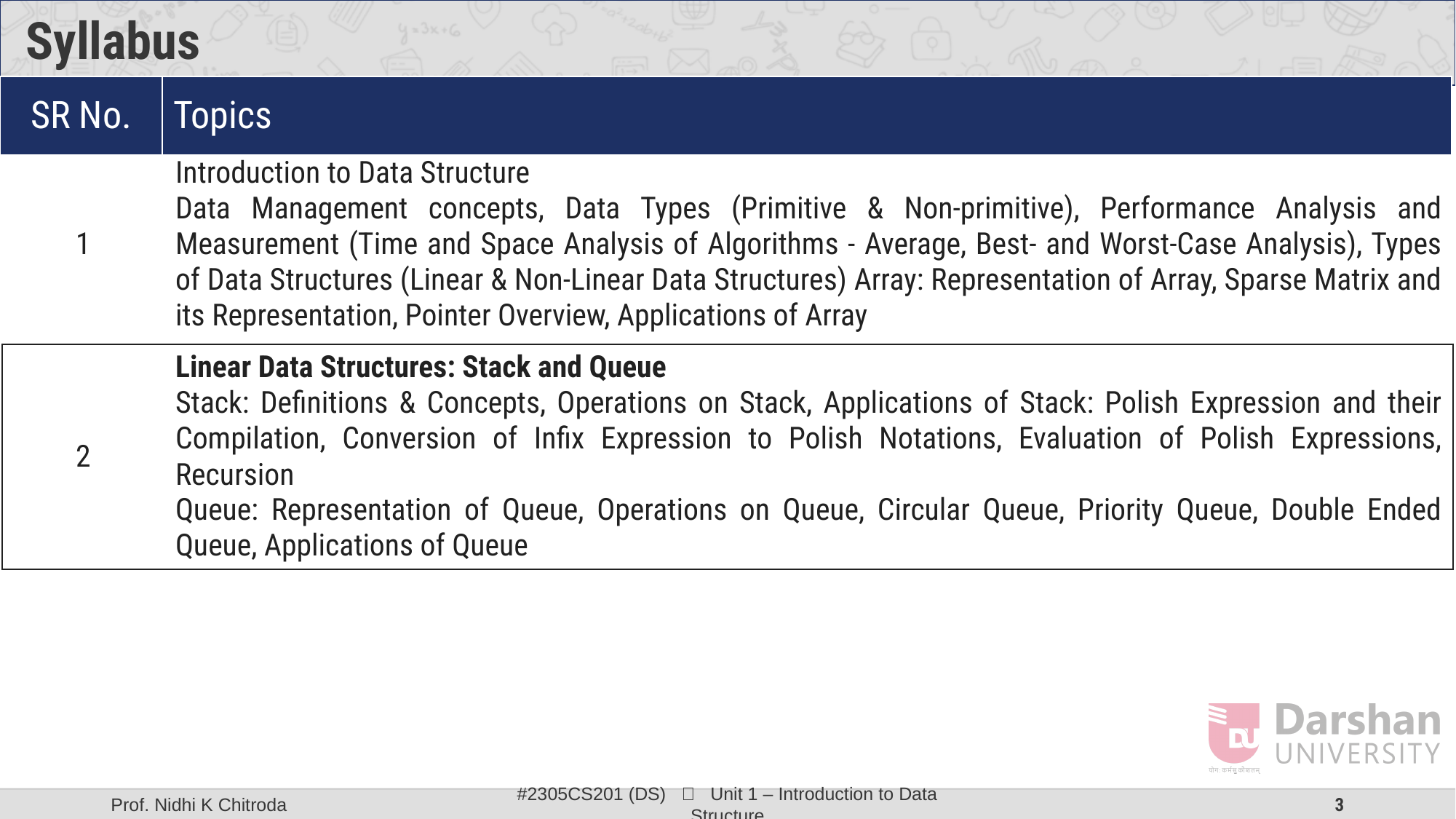

# Syllabus
| SR No. | Topics |
| --- | --- |
| 1 | Introduction to Data Structure Data Management concepts, Data Types (Primitive & Non-primitive), Performance Analysis and Measurement (Time and Space Analysis of Algorithms - Average, Best- and Worst-Case Analysis), Types of Data Structures (Linear & Non-Linear Data Structures) Array: Representation of Array, Sparse Matrix and its Representation, Pointer Overview, Applications of Array |
| --- | --- |
| 2 | Linear Data Structures: Stack and Queue Stack: Definitions & Concepts, Operations on Stack, Applications of Stack: Polish Expression and their Compilation, Conversion of Infix Expression to Polish Notations, Evaluation of Polish Expressions, Recursion Queue: Representation of Queue, Operations on Queue, Circular Queue, Priority Queue, Double Ended Queue, Applications of Queue |
| --- | --- |